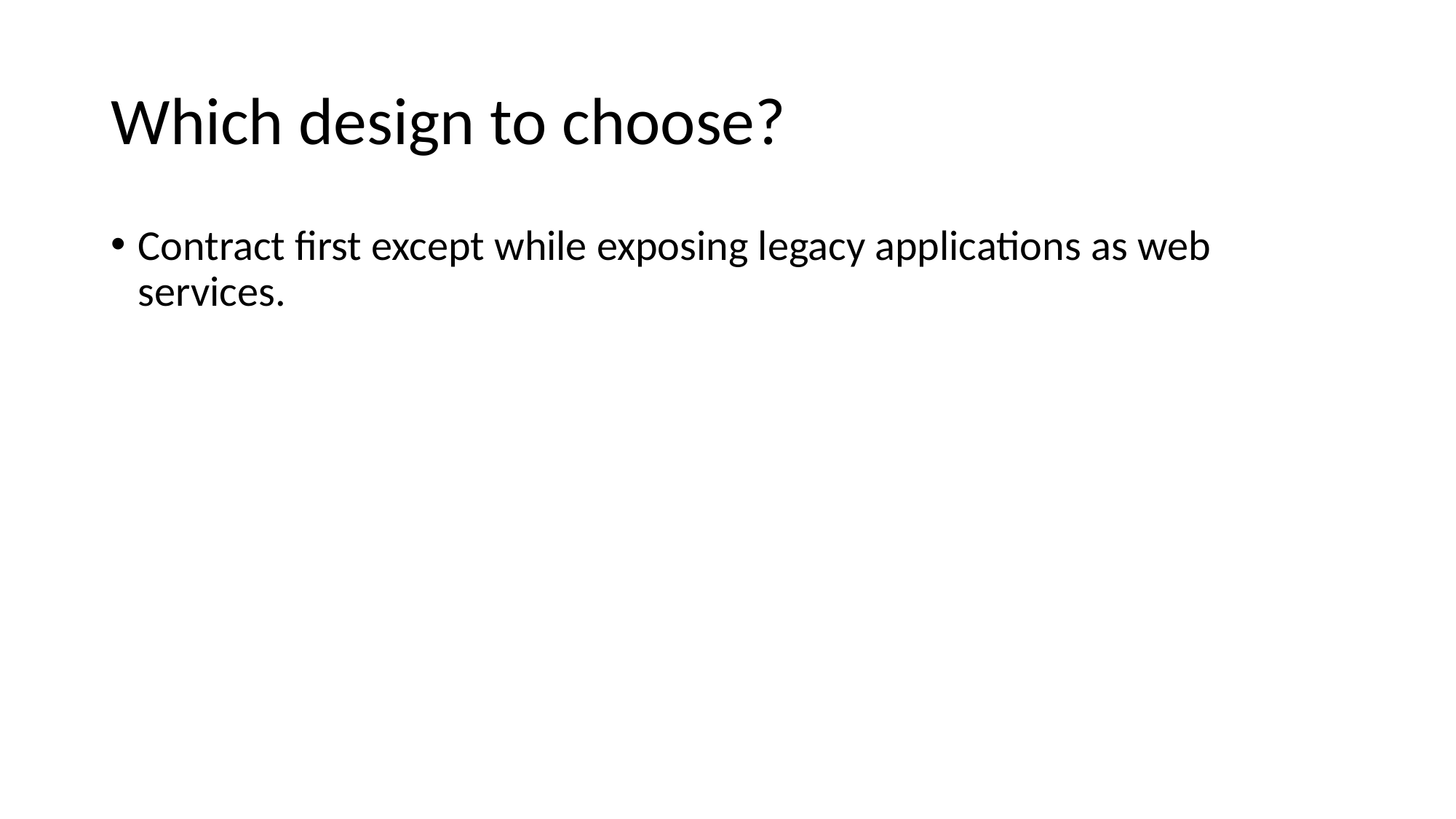

# Which design to choose?
Contract first except while exposing legacy applications as web services.